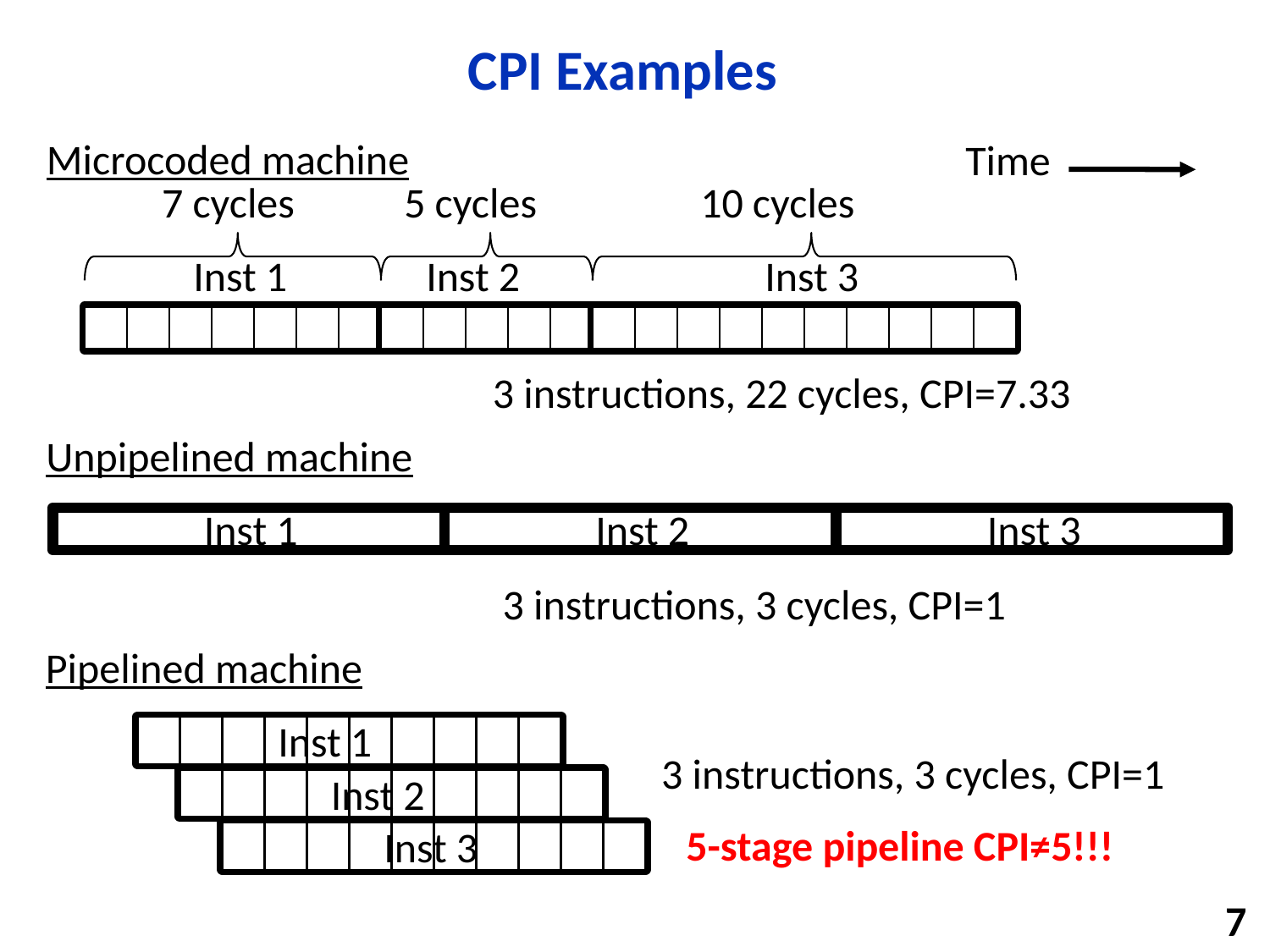

# CPI Examples

Microcoded machine

7 cycles
5 cycles
10 cycles
Inst 1
Inst 2
Inst 3

3 instructions, 22 cycles, CPI=7.33
Time
Unpipelined machine
Inst 1
Inst 2
Inst 3

3 instructions, 3 cycles, CPI=1
Pipelined machine
Inst 1

3 instructions, 3 cycles, CPI=1
Inst 2

Inst 3

5-stage pipeline CPI≠5!!!
7